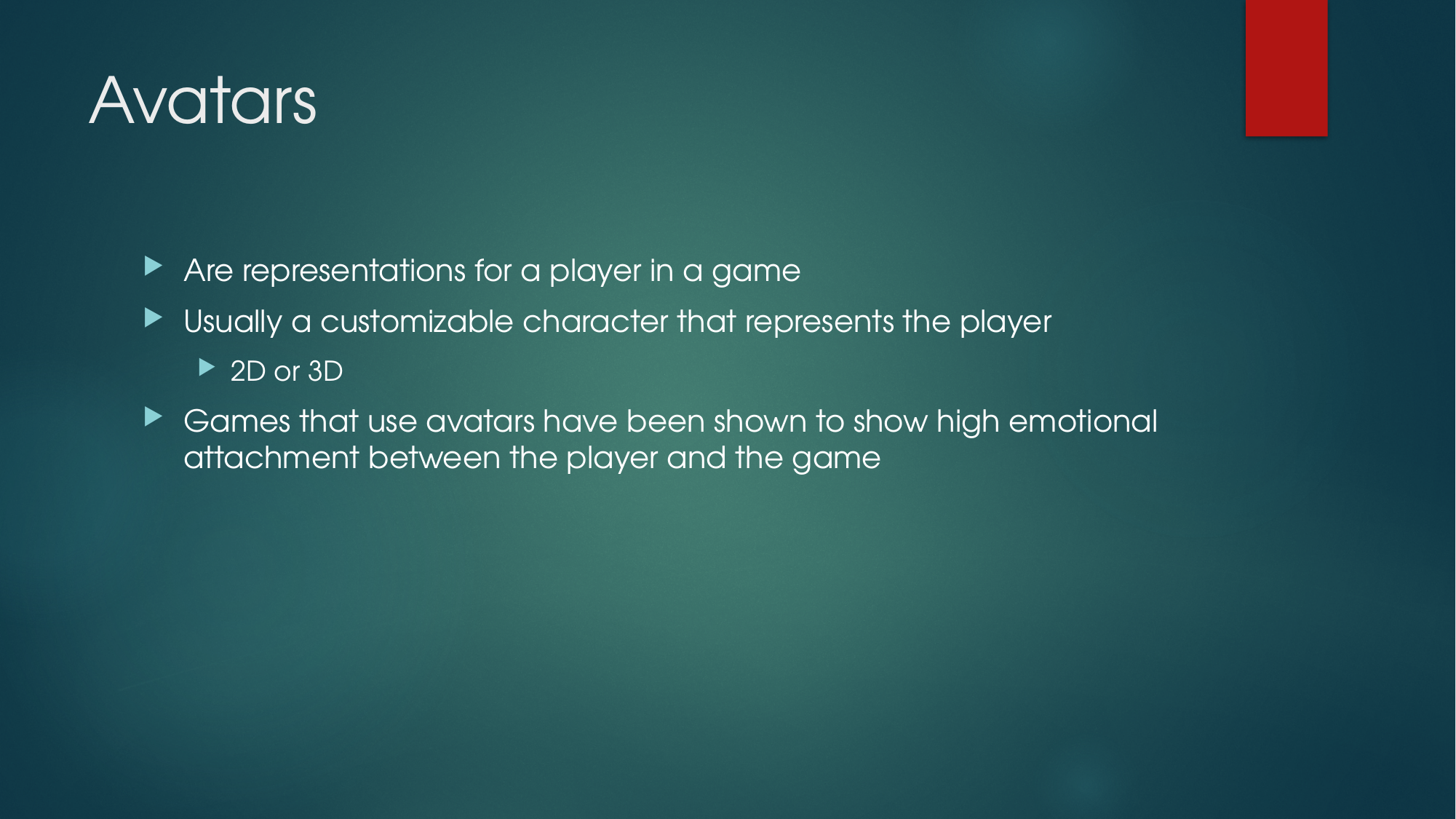

# Avatars
Are representations for a player in a game
Usually a customizable character that represents the player
2D or 3D
Games that use avatars have been shown to show high emotional attachment between the player and the game